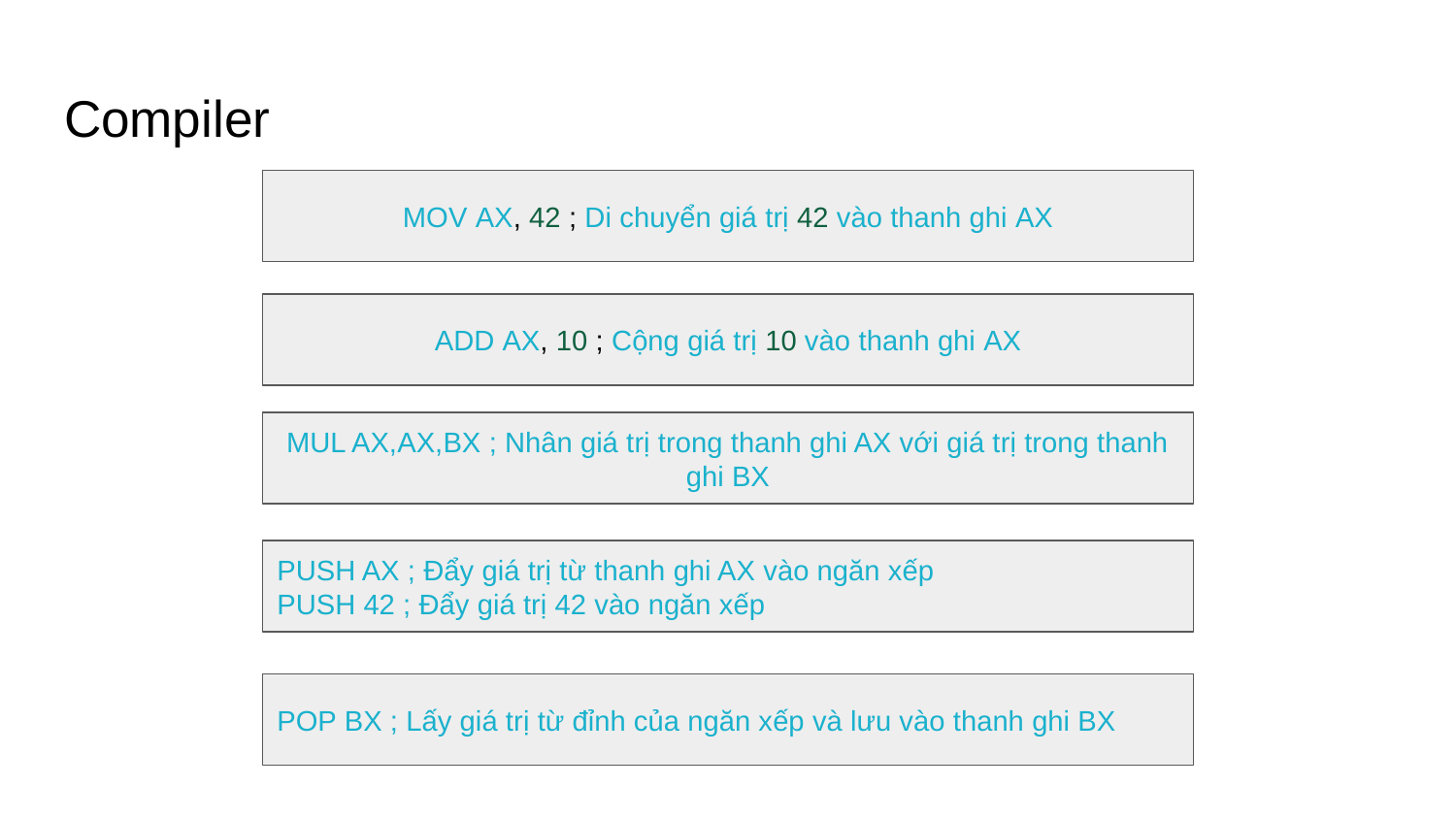

# Compiler
MOV AX, 42 ; Di chuyển giá trị 42 vào thanh ghi AX
ADD AX, 10 ; Cộng giá trị 10 vào thanh ghi AX
MUL AX,AX,BX ; Nhân giá trị trong thanh ghi AX với giá trị trong thanh ghi BX
PUSH AX ; Đẩy giá trị từ thanh ghi AX vào ngăn xếp
PUSH 42 ; Đẩy giá trị 42 vào ngăn xếp
POP BX ; Lấy giá trị từ đỉnh của ngăn xếp và lưu vào thanh ghi BX